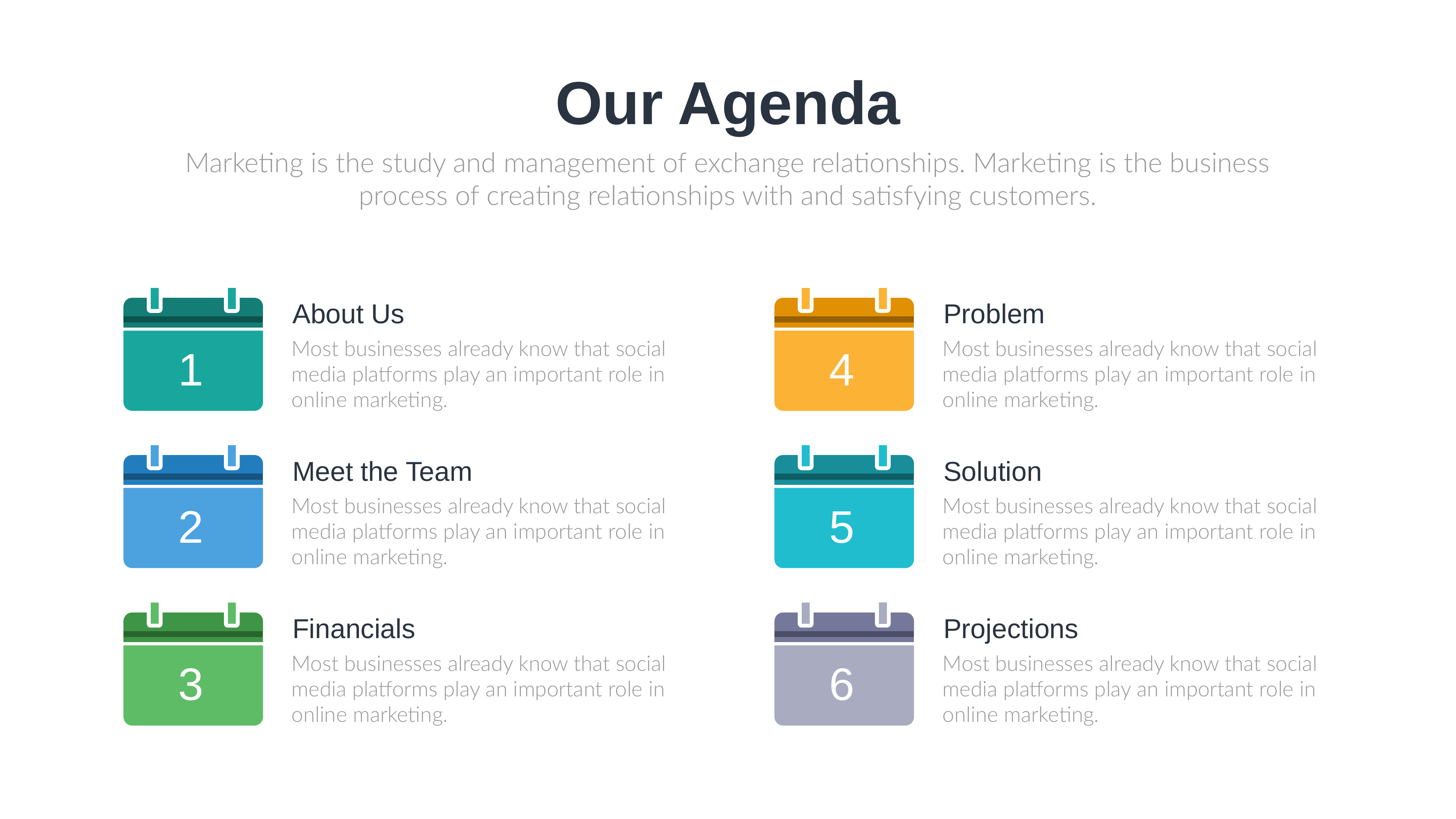

Our Agenda
Marketing is the study and management of exchange relationships. Marketing is the business process of creating relationships with and satisfying customers.

About Us
Problem

Most businesses already know that social media platforms play an important role in online marketing.
Most businesses already know that social media platforms play an important role in online marketing.
1
4

Meet the Team
Solution

Most businesses already know that social media platforms play an important role in online marketing.
Most businesses already know that social media platforms play an important role in online marketing.
2
5

Financials
Projections

Most businesses already know that social media platforms play an important role in online marketing.
Most businesses already know that social media platforms play an important role in online marketing.
3
6